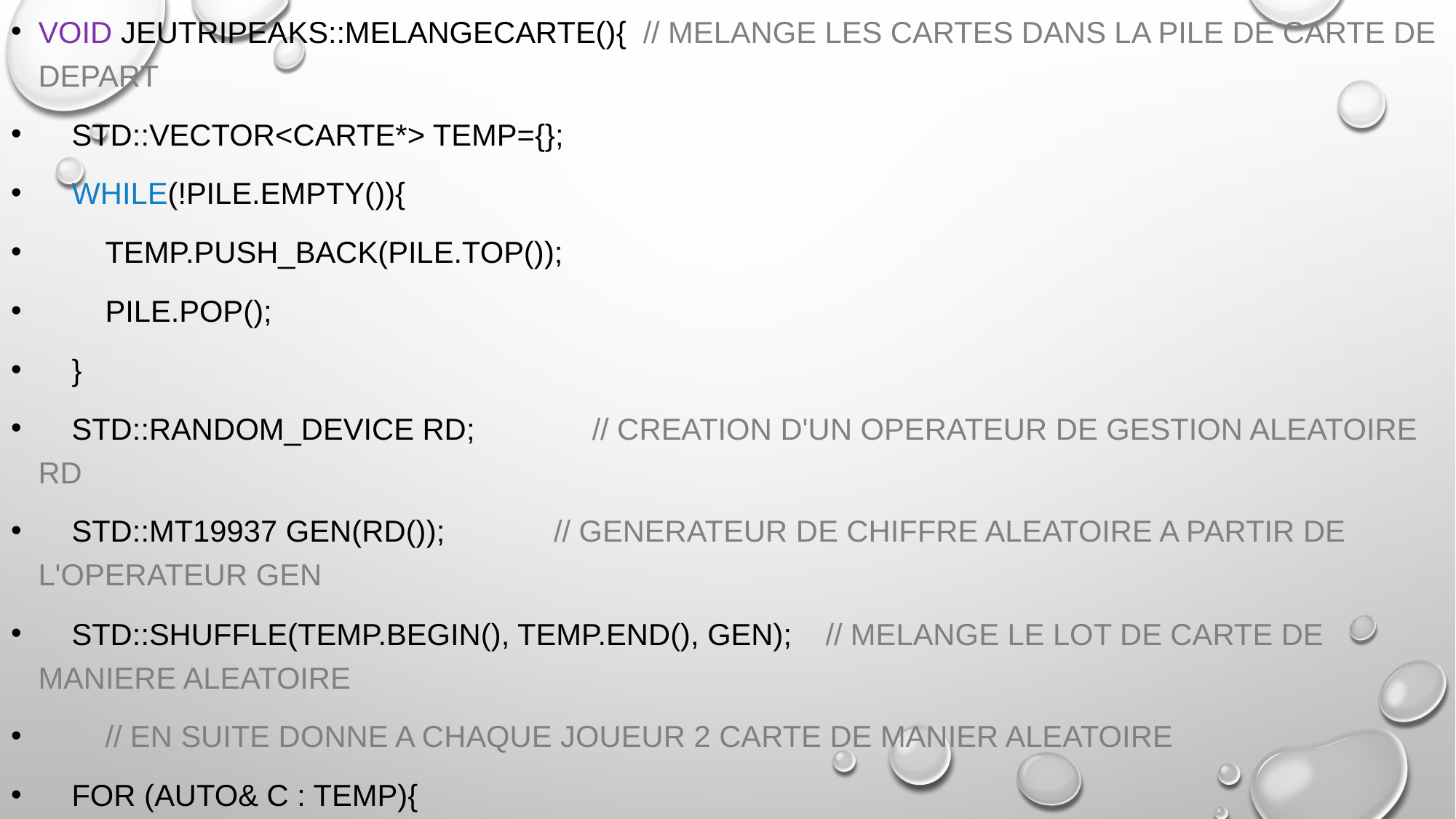

void JeuTripeaks::melangeCarte(){  // Melange les Cartes dans la pile de Carte de depart
    std::vector<Carte*> temp={};
    while(!pile.empty()){
        temp.push_back(pile.top());
        pile.pop();
    }
    std::random_device rd;              // Creation d'un operateur de gestion aleatoire rd
    std::mt19937 gen(rd());             // Generateur de chiffre aleatoire a partir de l'operateur gen
    std::shuffle(temp.begin(), temp.end(), gen);    // Melange le lot de Carte de maniere aleatoire
        // En suite donne a chaque joueur 2 carte de manier aleatoire
    for (auto& c : temp){
        pile.push(c);
    }
}